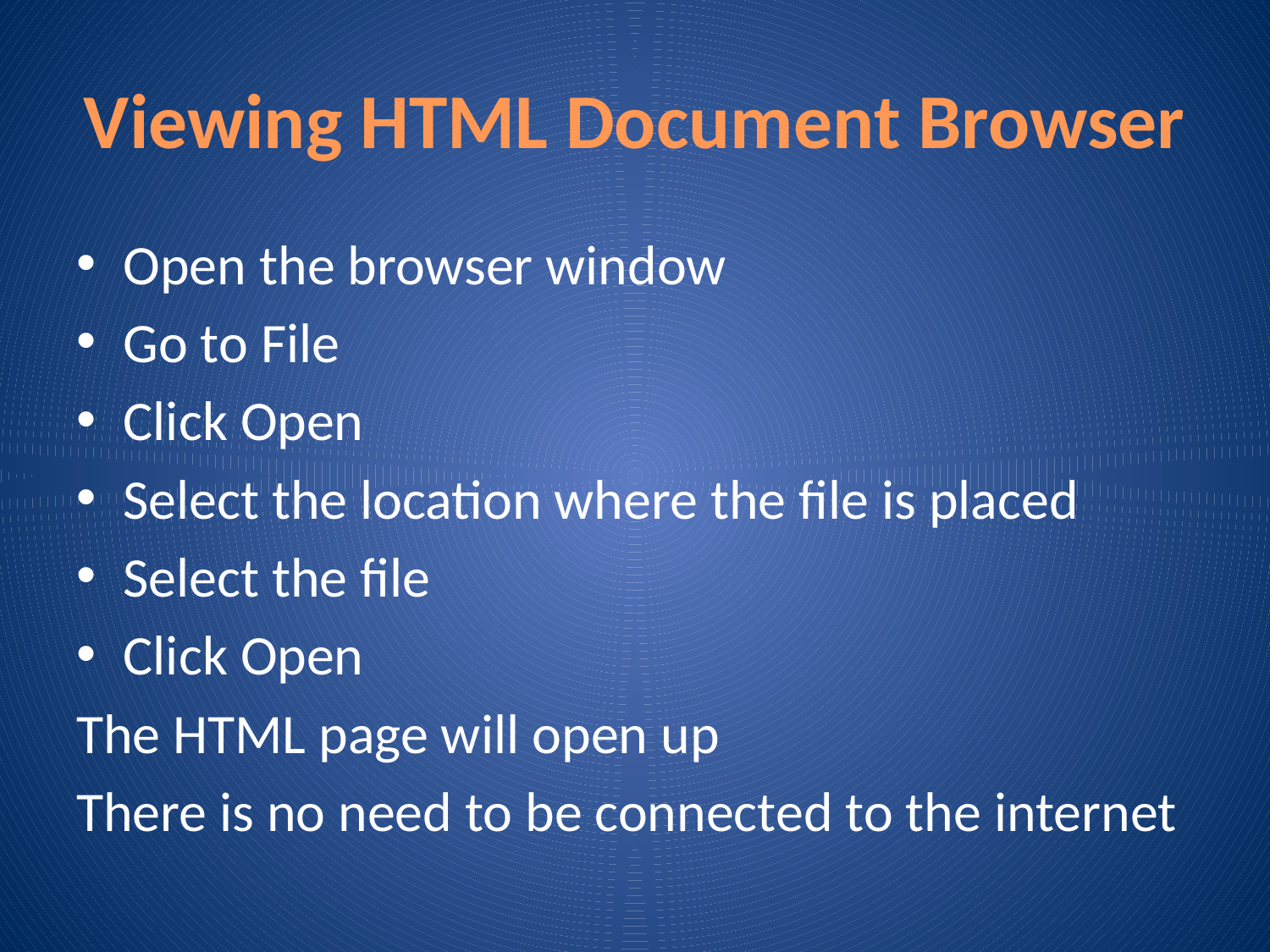

# Viewing HTML Document Browser
Open the browser window
Go to File
Click Open
Select the location where the file is placed
Select the file
Click Open
The HTML page will open up
There is no need to be connected to the internet